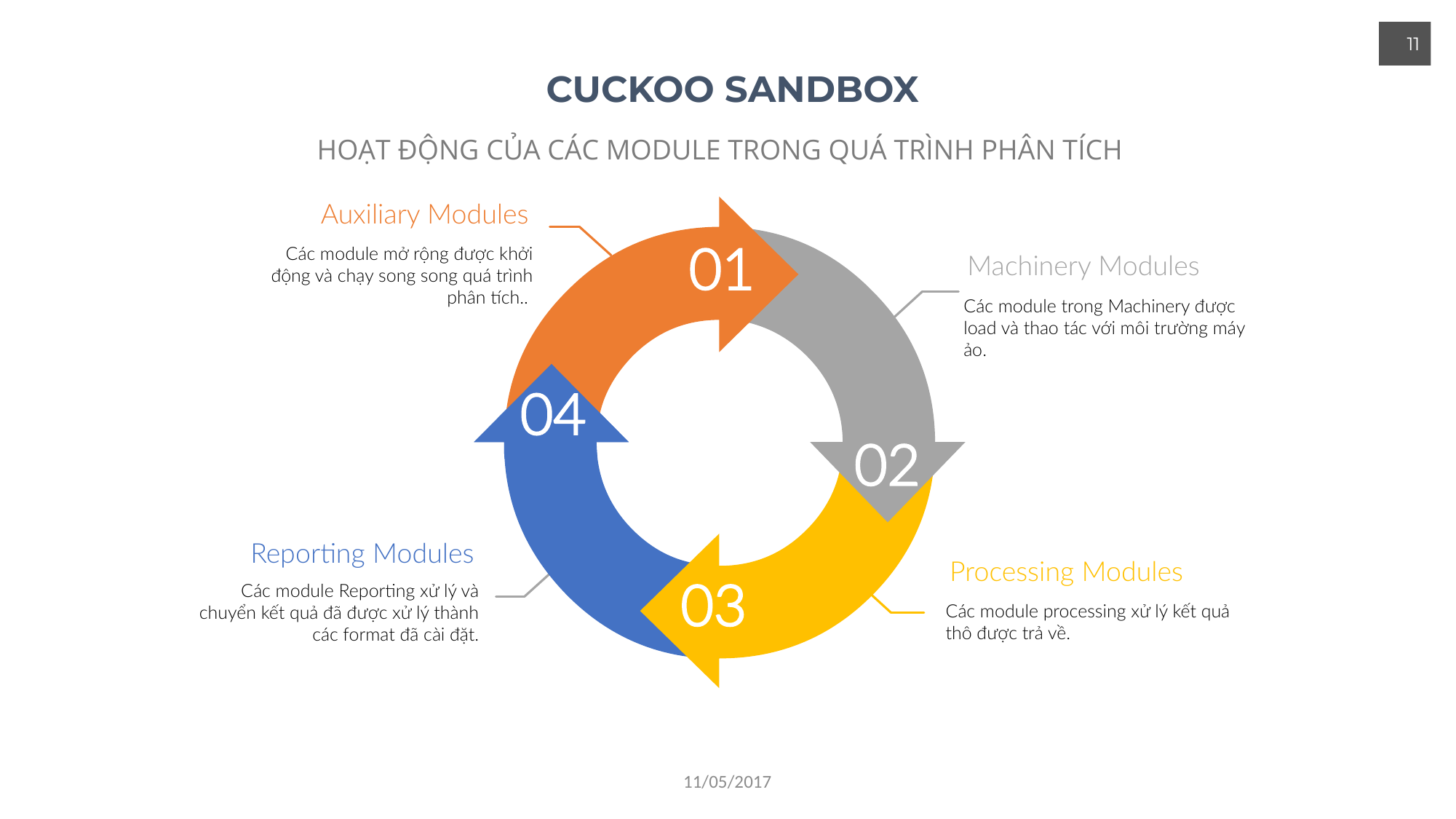

11
CUCKOO SANDBOX

HOẠT ĐỘNG CỦA CÁC MODULE TRONG QUÁ TRÌNH PHÂN TÍCH

Auxiliary Modules
Các module mở rộng được khởi động và chạy song song quá trình phân tích..

01
Machinery Modules
Các module trong Machinery được load và thao tác với môi trường máy ảo.

04
02

Reporting Modules
Các module Reporting xử lý và chuyển kết quả đã được xử lý thành các format đã cài đặt.
Processing Modules
Các module processing xử lý kết quả thô được trả về.
03
11/05/2017